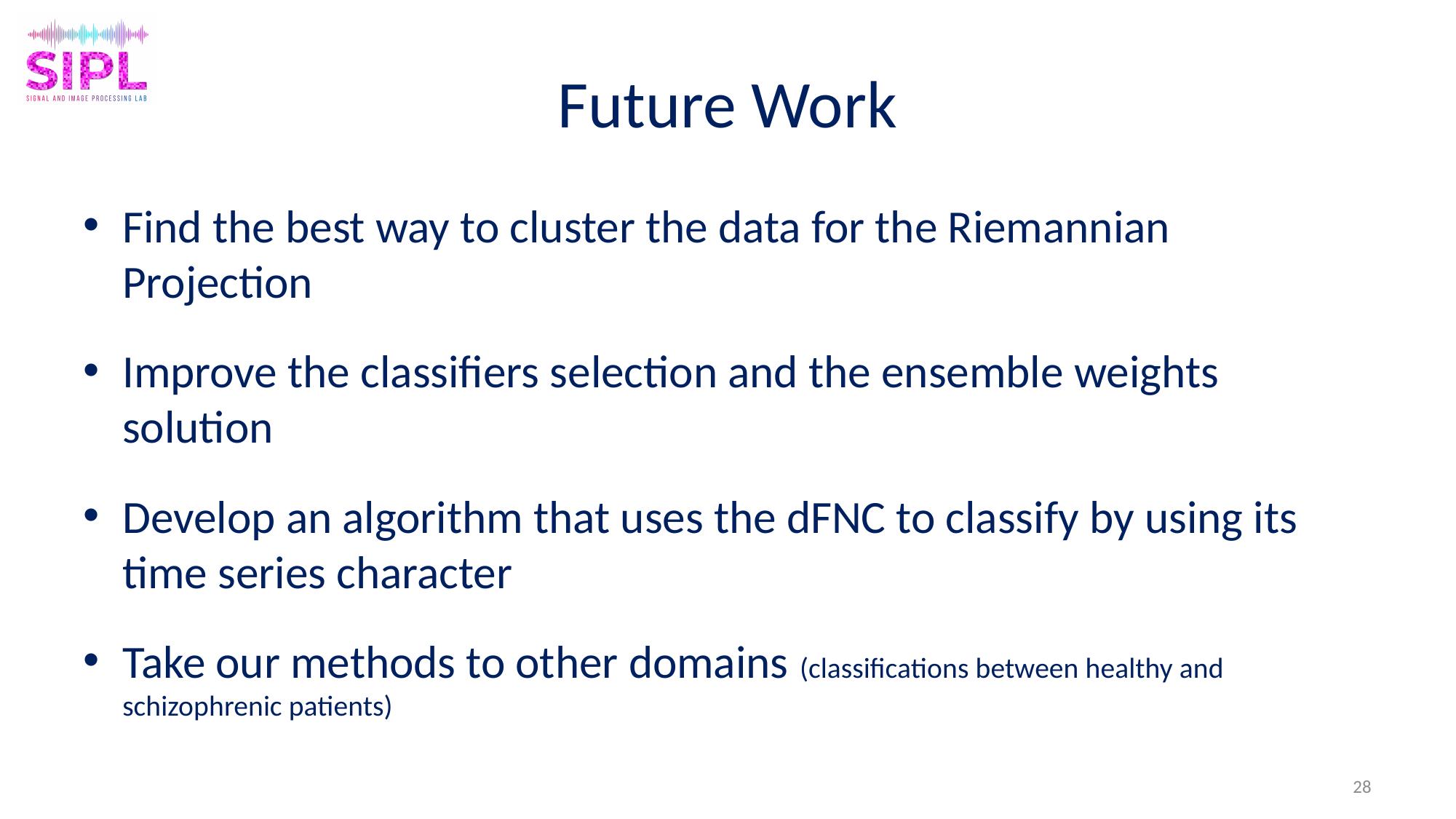

# Future Work
Find the best way to cluster the data for the Riemannian Projection
Improve the classifiers selection and the ensemble weights solution
Develop an algorithm that uses the dFNC to classify by using its time series character
Take our methods to other domains (classifications between healthy and schizophrenic patients)

28